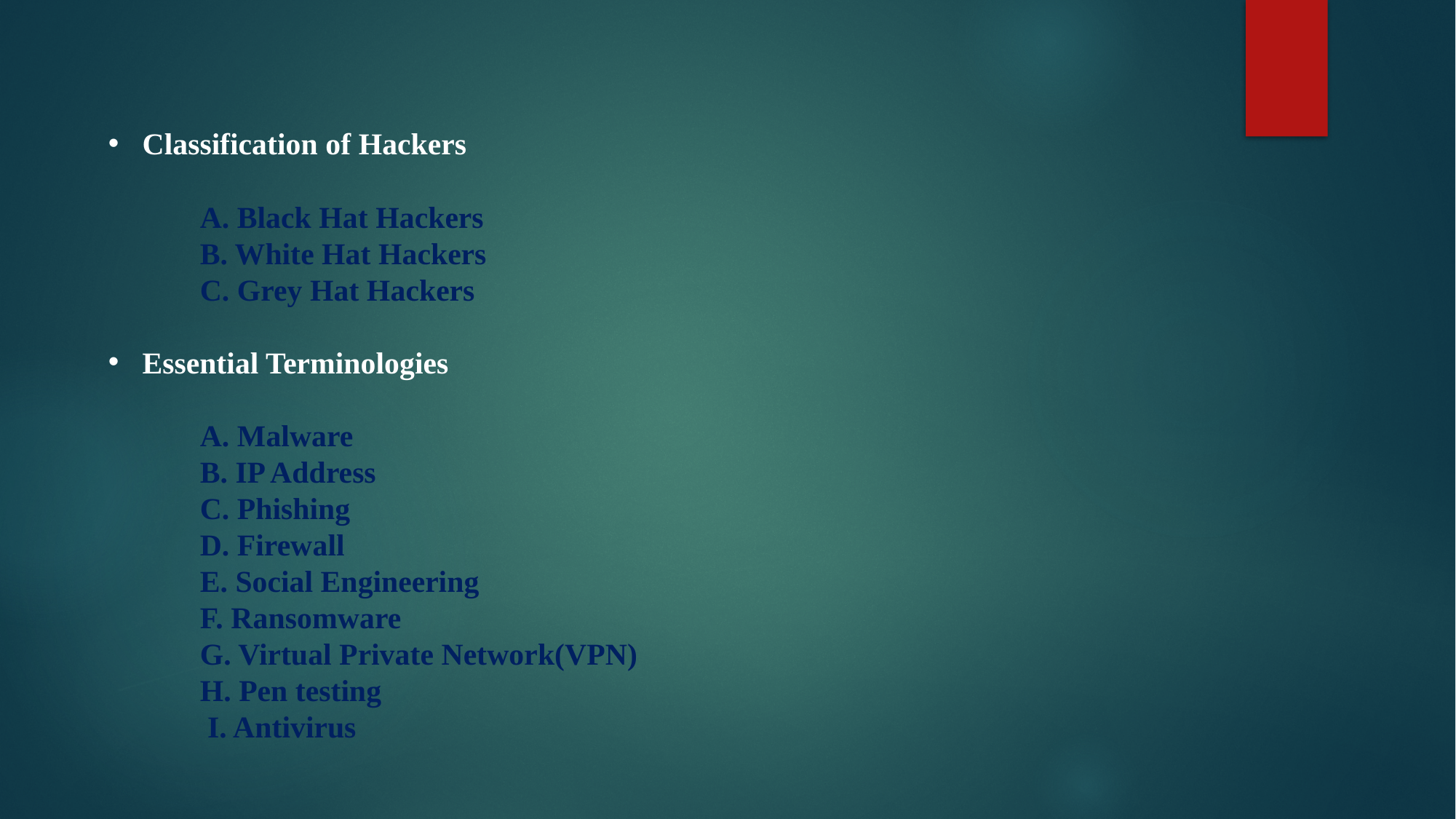

Classification of Hackers

            A. Black Hat Hackers
            B. White Hat Hackers
            C. Grey Hat Hackers

Essential Terminologies

            A. Malware
            B. IP Address
            C. Phishing
            D. Firewall
            E. Social Engineering
            F. Ransomware
            G. Virtual Private Network(VPN)
            H. Pen testing
             I. Antivirus